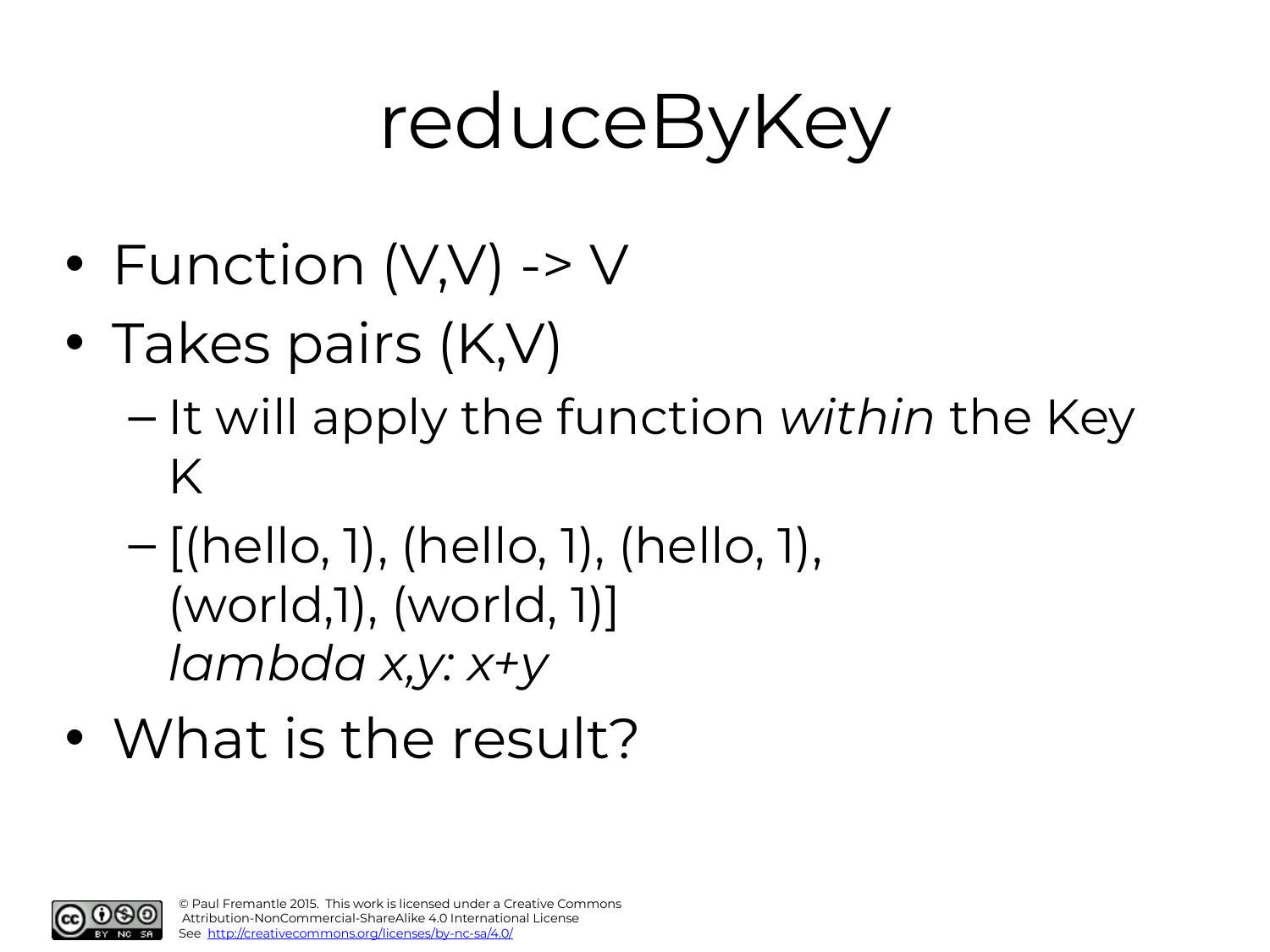

# reduceByKey
Function (V,V) -> V
Takes pairs (K,V)
It will apply the function within the Key K
[(hello, 1), (hello, 1), (hello, 1),
(world,1), (world, 1)]
lambda x,y: x+y
What is the result?